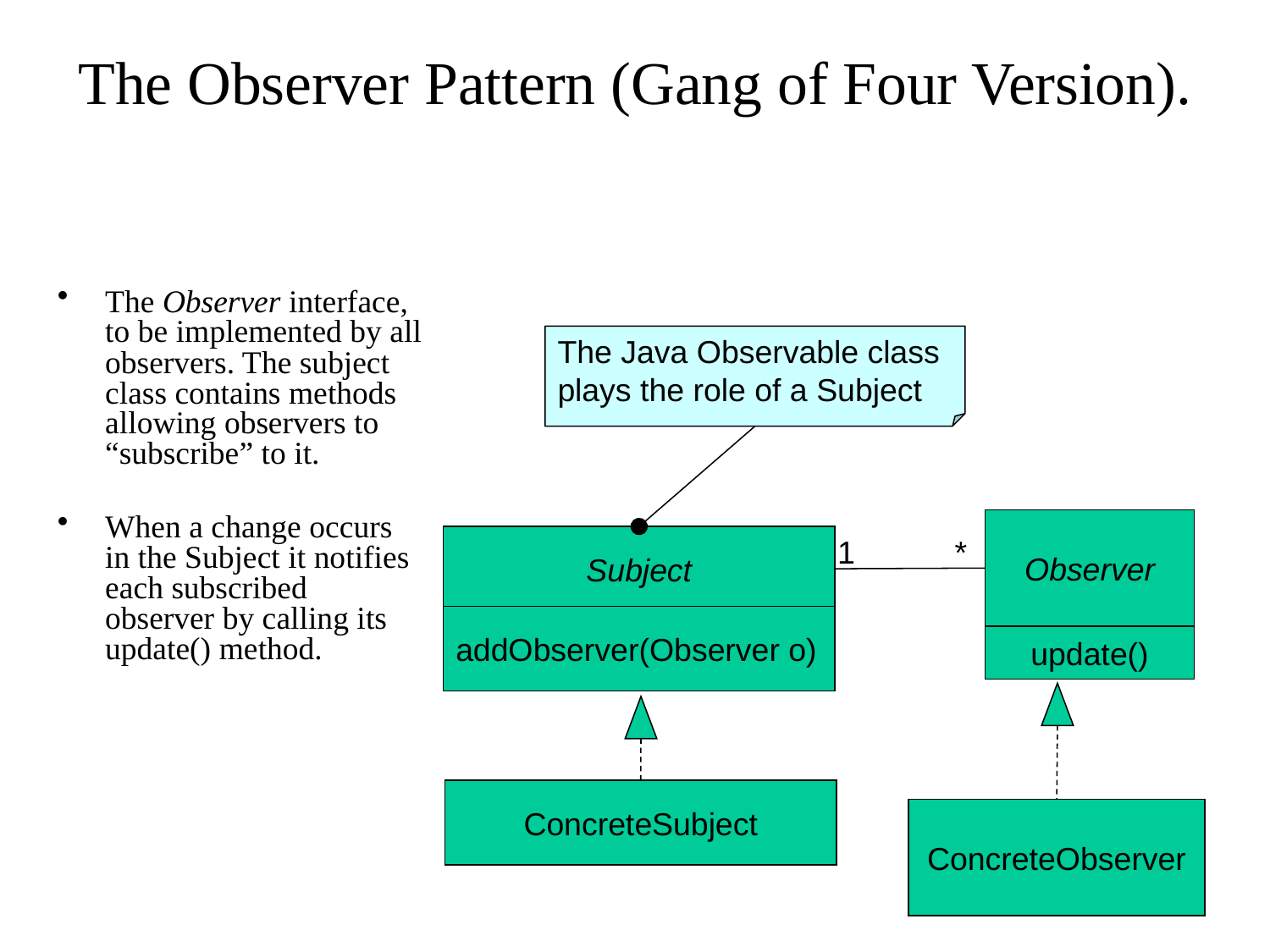

# The Observer Pattern (Gang of Four Version).

The Observer interface, to be implemented by all observers. The subject class contains methods allowing observers to “subscribe” to it.

When a change occurs in the Subject it notifies each subscribed observer by calling its update() method.

The Java Observable class plays the role of a Subject
Observer
Subject
1
*
addObserver(Observer o)
update()

ConcreteSubject
ConcreteObserver